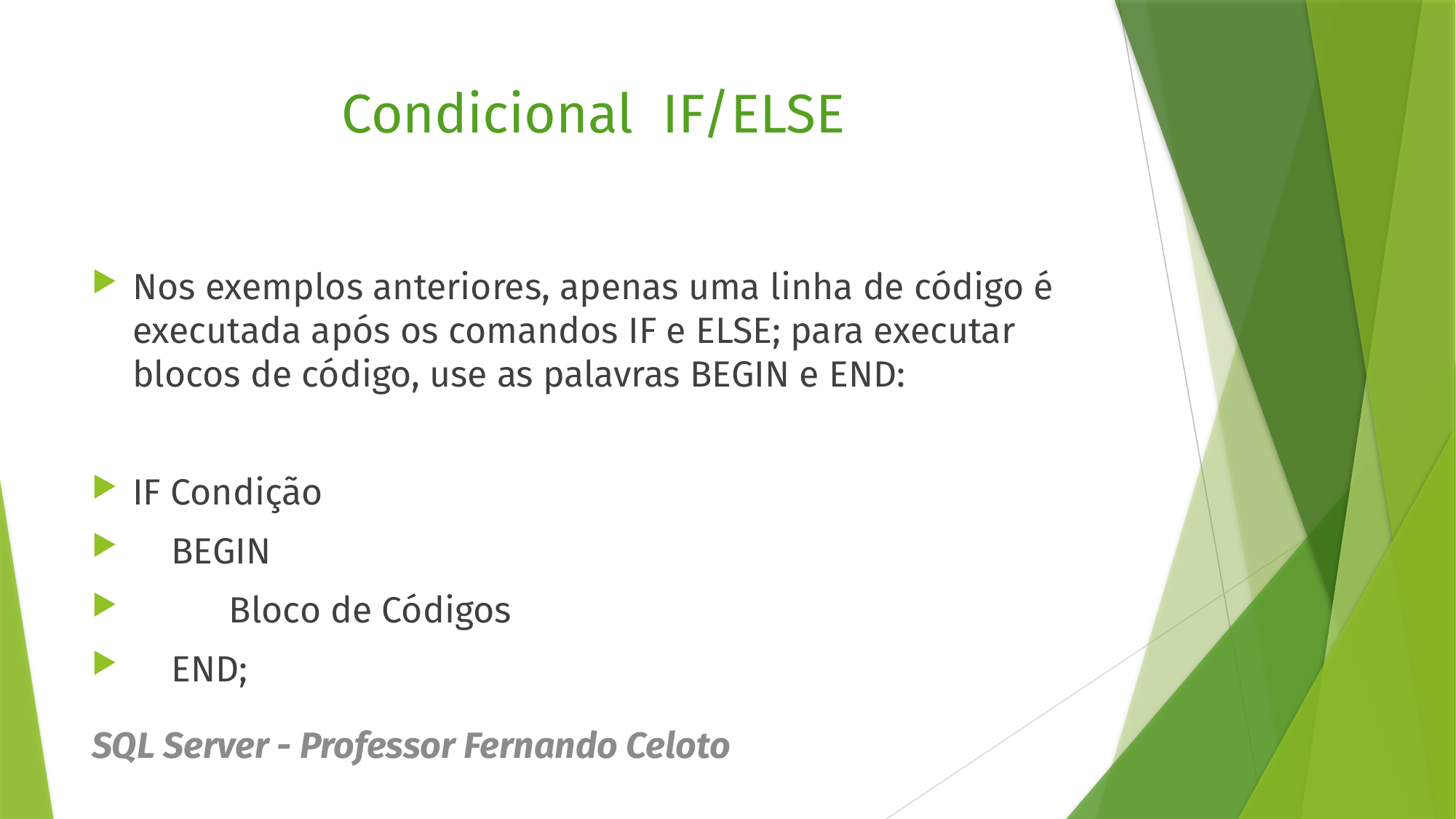

# Condicional  IF/ELSE
Nos exemplos anteriores, apenas uma linha de código é executada após os comandos IF e ELSE; para executar blocos de código, use as palavras BEGIN e END:

IF Condição
    BEGIN
          Bloco de Códigos
    END;

SQL Server - Professor Fernando Celoto